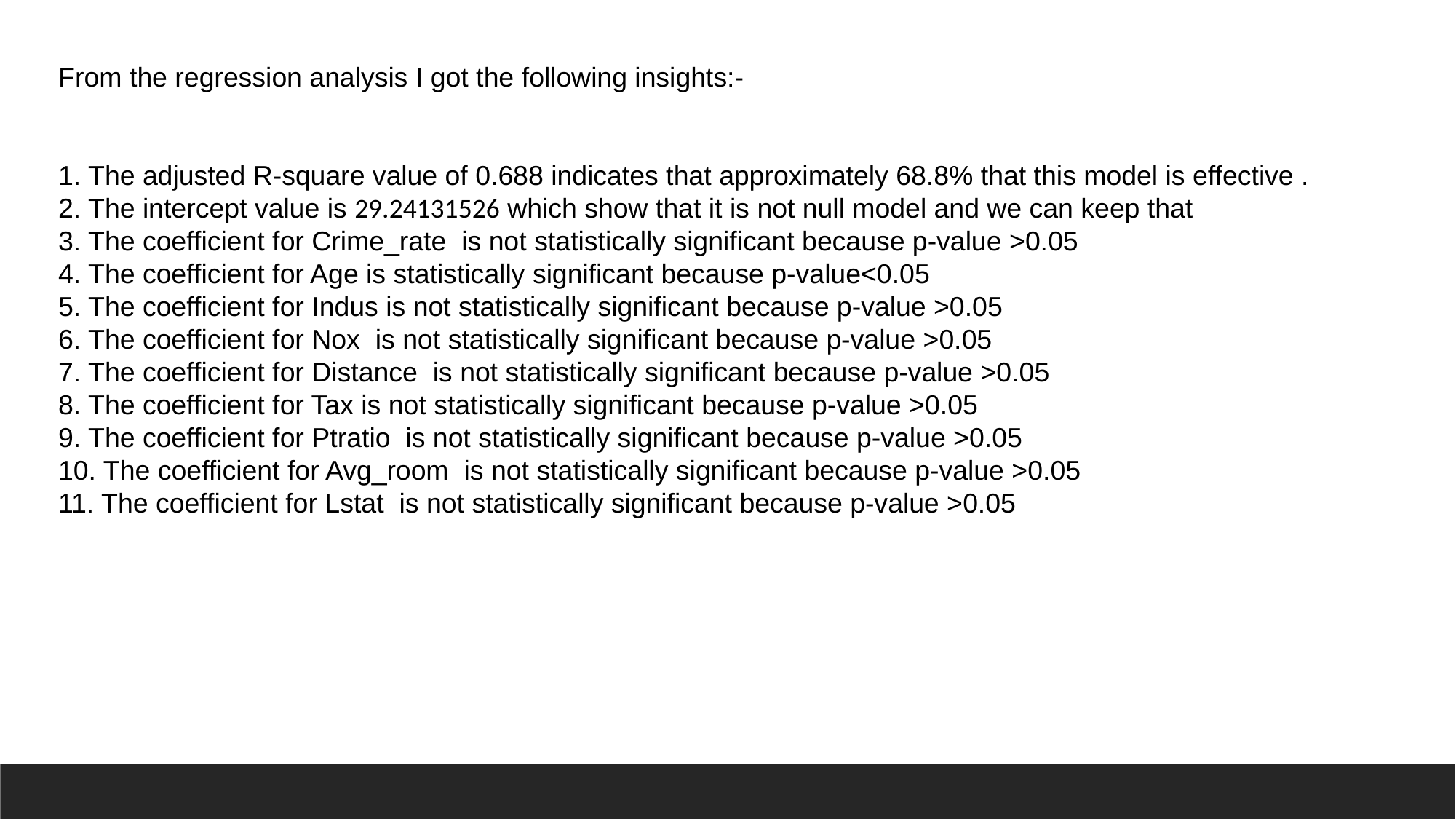

From the regression analysis I got the following insights:-

1. The adjusted R-square value of 0.688 indicates that approximately 68.8% that this model is effective .
2. The intercept value is 29.24131526 which show that it is not null model and we can keep that
3. The coefficient for Crime_rate  is not statistically significant because p-value >0.05
4. The coefficient for Age is statistically significant because p-value<0.05
5. The coefficient for Indus is not statistically significant because p-value >0.05
6. The coefficient for Nox  is not statistically significant because p-value >0.05
7. The coefficient for Distance  is not statistically significant because p-value >0.05
8. The coefficient for Tax is not statistically significant because p-value >0.05
9. The coefficient for Ptratio  is not statistically significant because p-value >0.05
10. The coefficient for Avg_room  is not statistically significant because p-value >0.05
11. The coefficient for Lstat  is not statistically significant because p-value >0.05